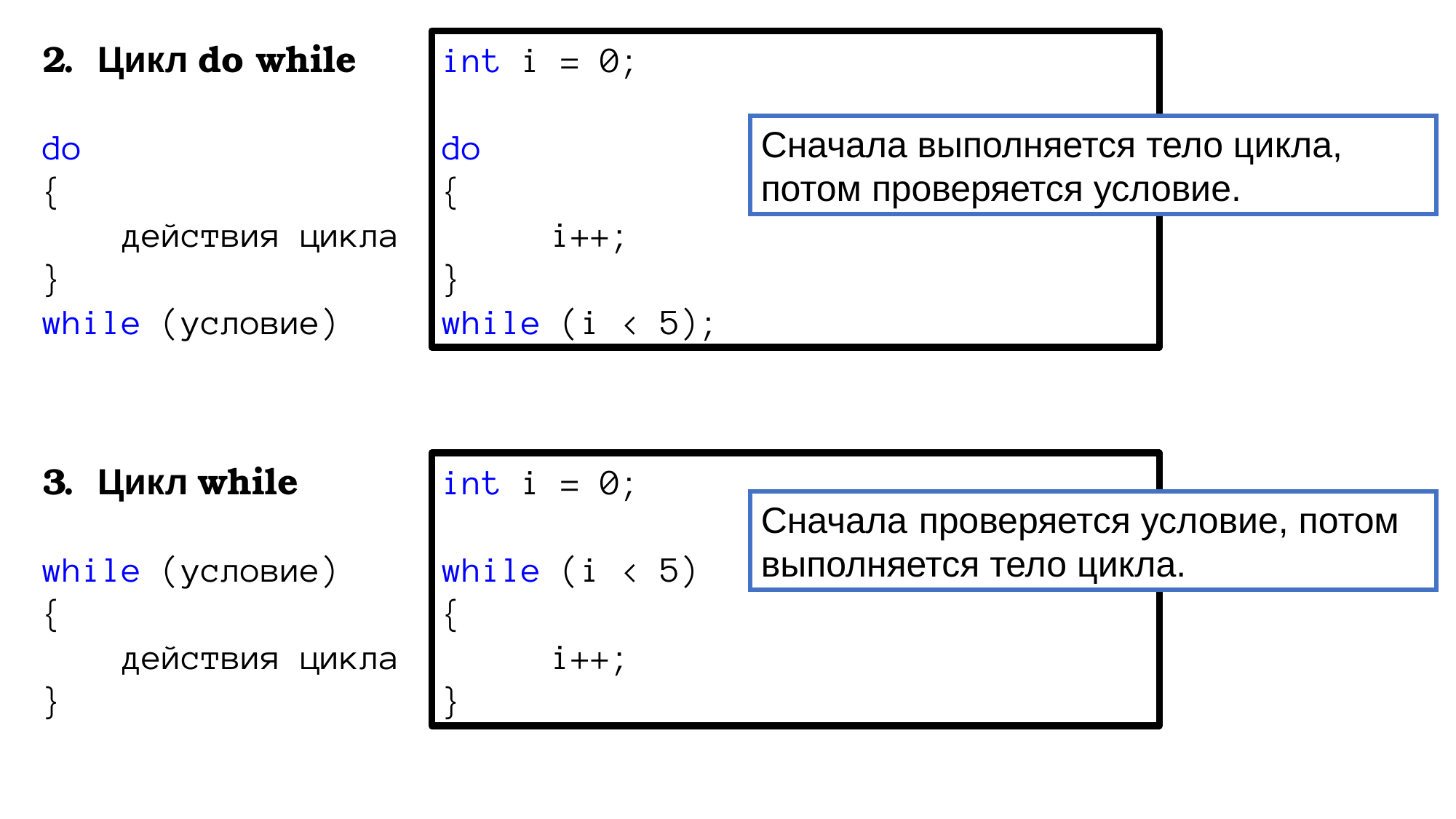

Цикл do while

do
{
    действия цикла
}
while (условие)
int i = 0;

do
{
	i++;
}
while (i < 5);
Сначала выполняется тело цикла,
потом проверяется условие.

Цикл while

while (условие)
{
    действия цикла
}
int i = 0;

while (i < 5)
{
	i++;
}
Сначала проверяется условие, потом выполняется тело цикла.